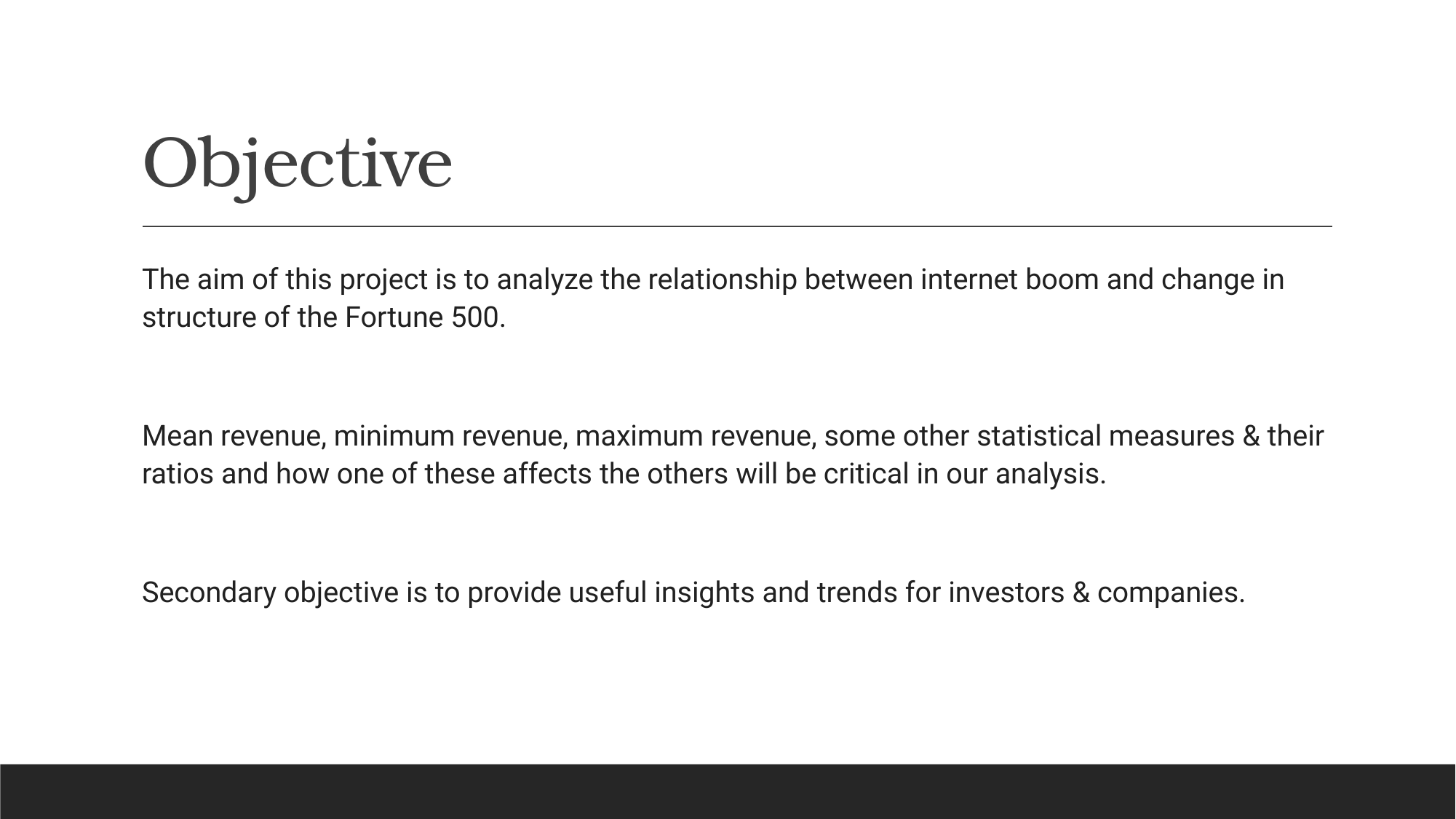

# Objective
The aim of this project is to analyze the relationship between internet boom and change in structure of the Fortune 500.

Mean revenue, minimum revenue, maximum revenue, some other statistical measures & their ratios and how one of these affects the others will be critical in our analysis.

Secondary objective is to provide useful insights and trends for investors & companies.